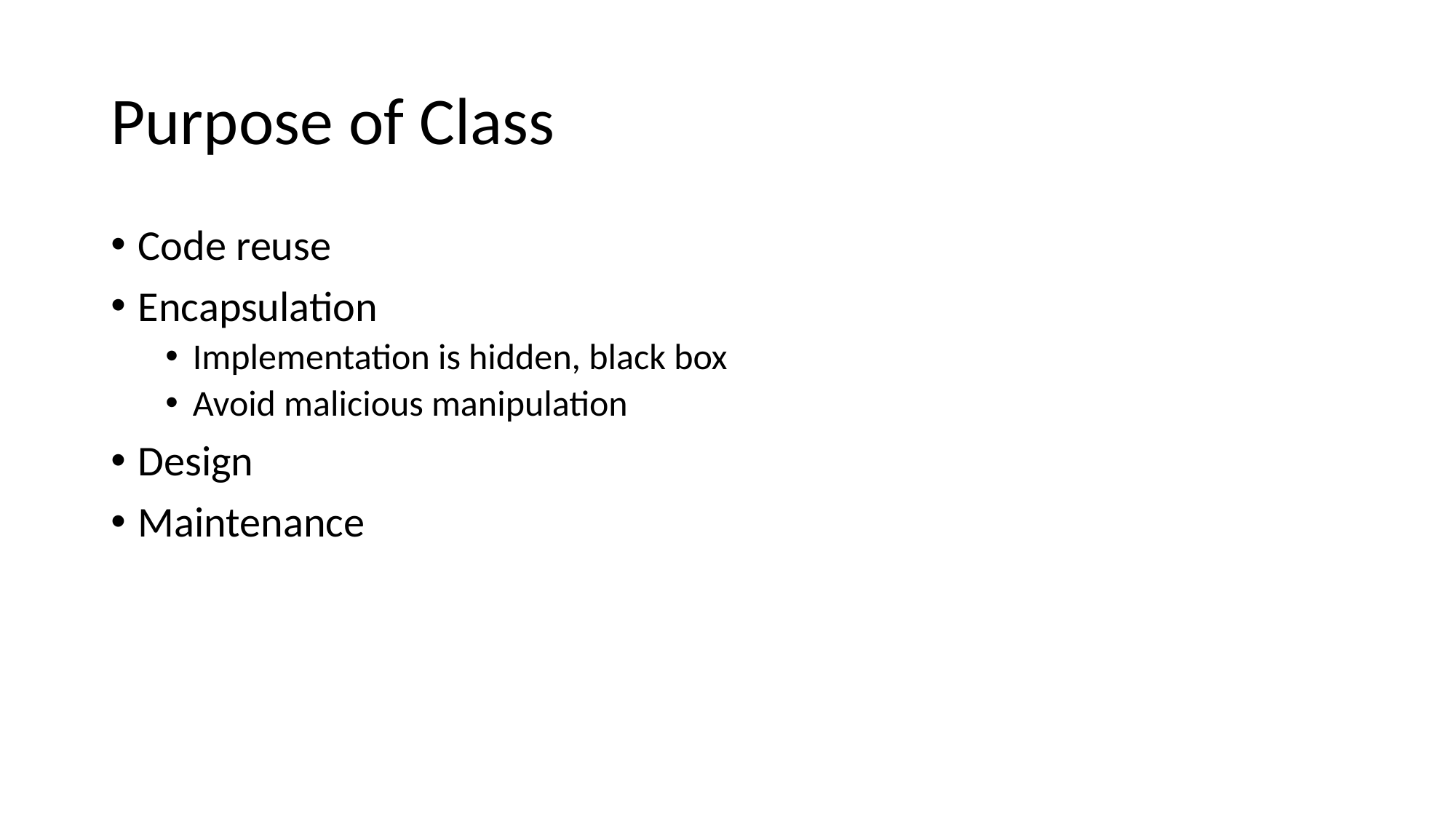

# Purpose of Class
Code reuse
Encapsulation
Implementation is hidden, black box
Avoid malicious manipulation
Design
Maintenance